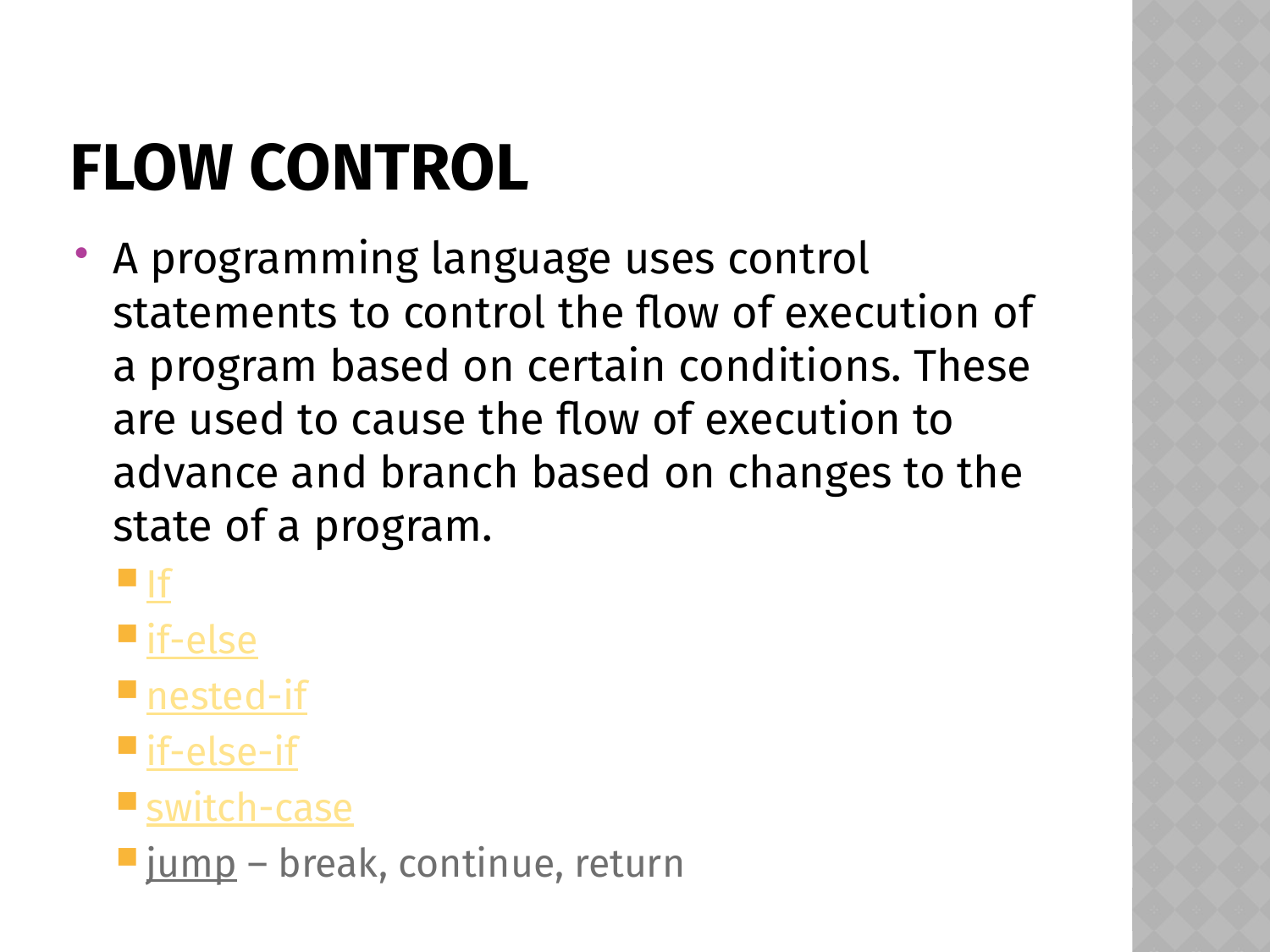

# flow control
A programming language uses control statements to control the flow of execution of a program based on certain conditions. These are used to cause the flow of execution to advance and branch based on changes to the state of a program.
If
if-else
nested-if
if-else-if
switch-case
jump – break, continue, return